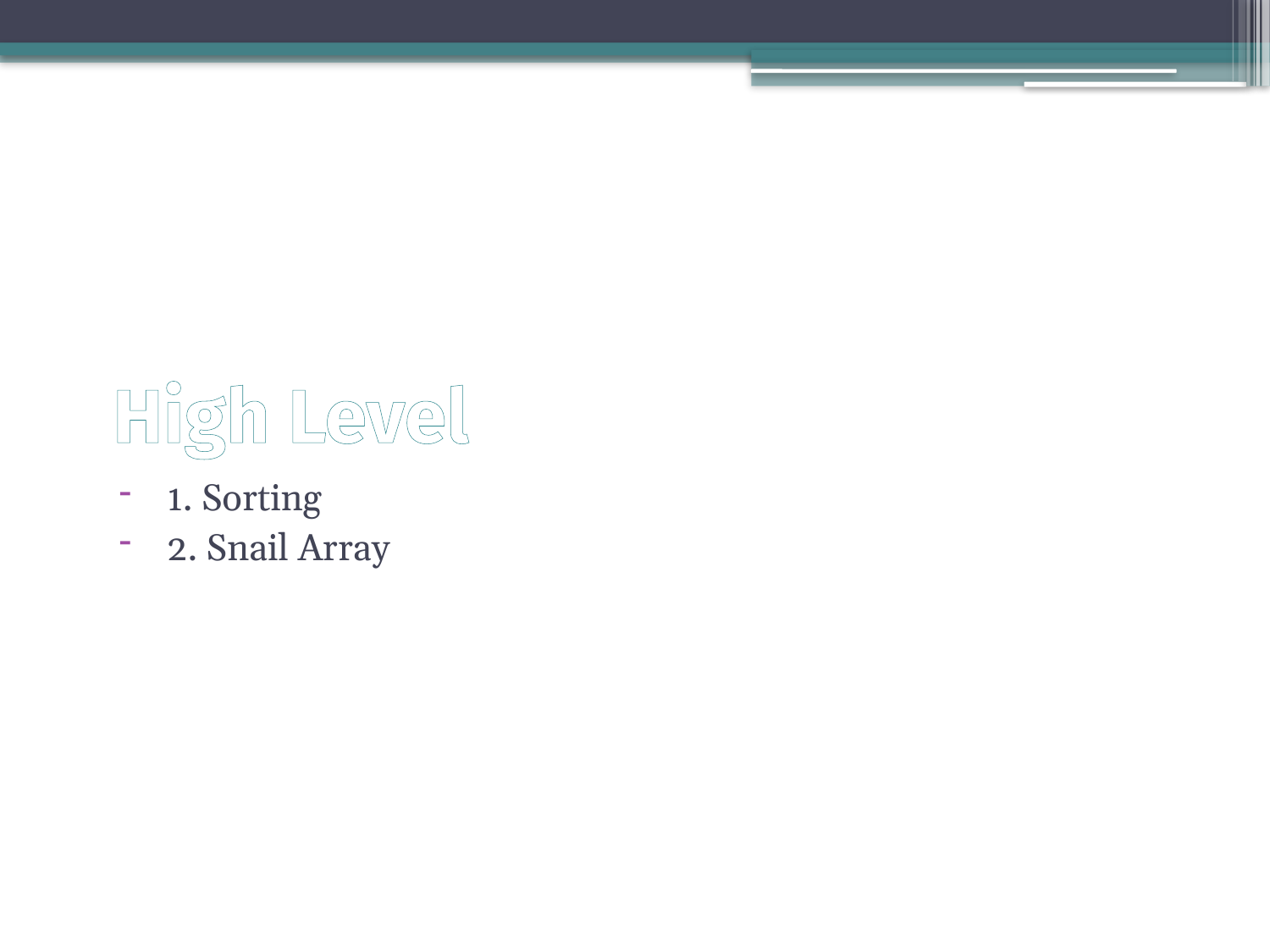

# High Level
1. Sorting
2. Snail Array